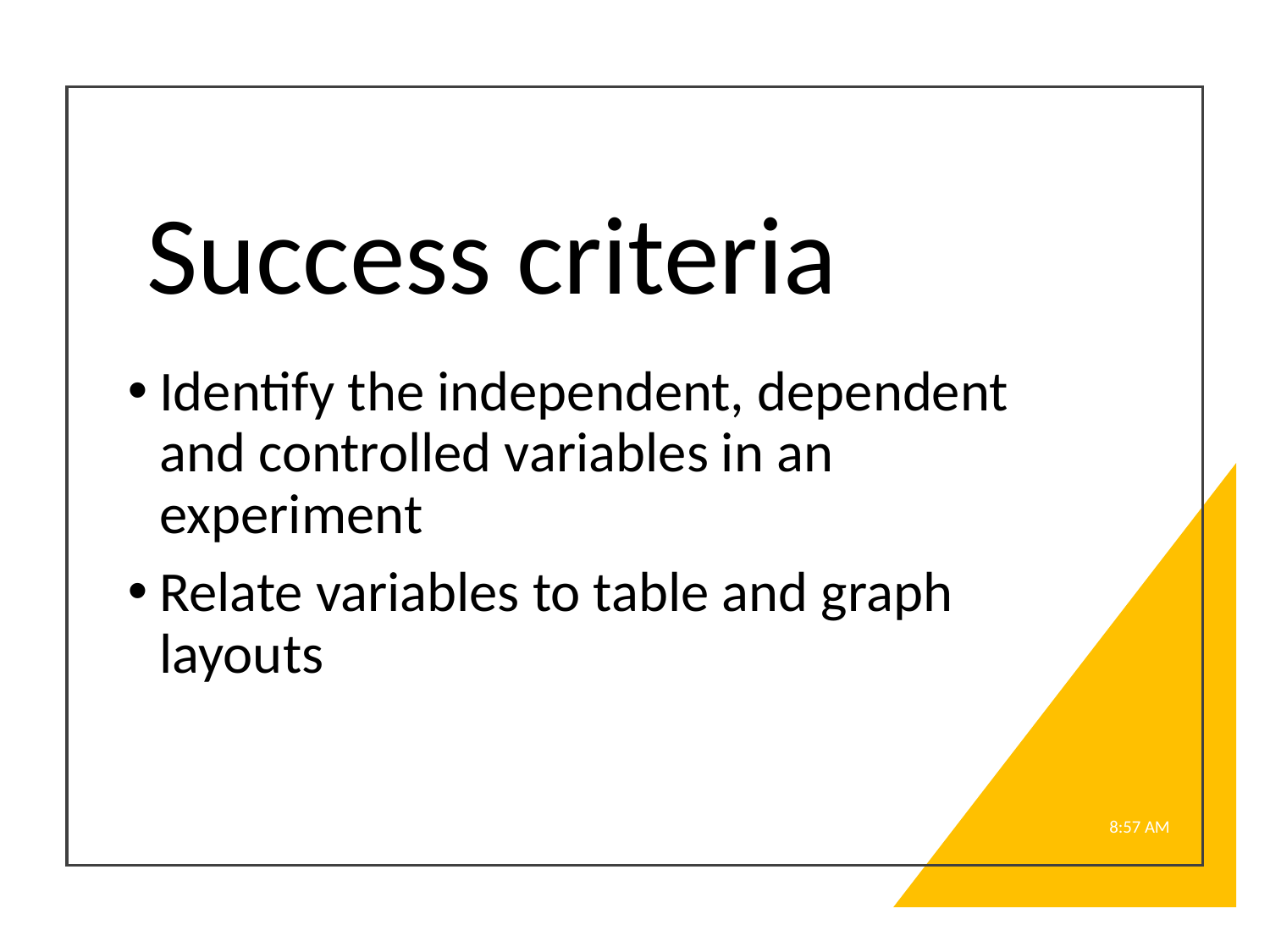

# Success criteria
Identify the independent, dependent and controlled variables in an experiment
Relate variables to table and graph layouts

8:57 AM